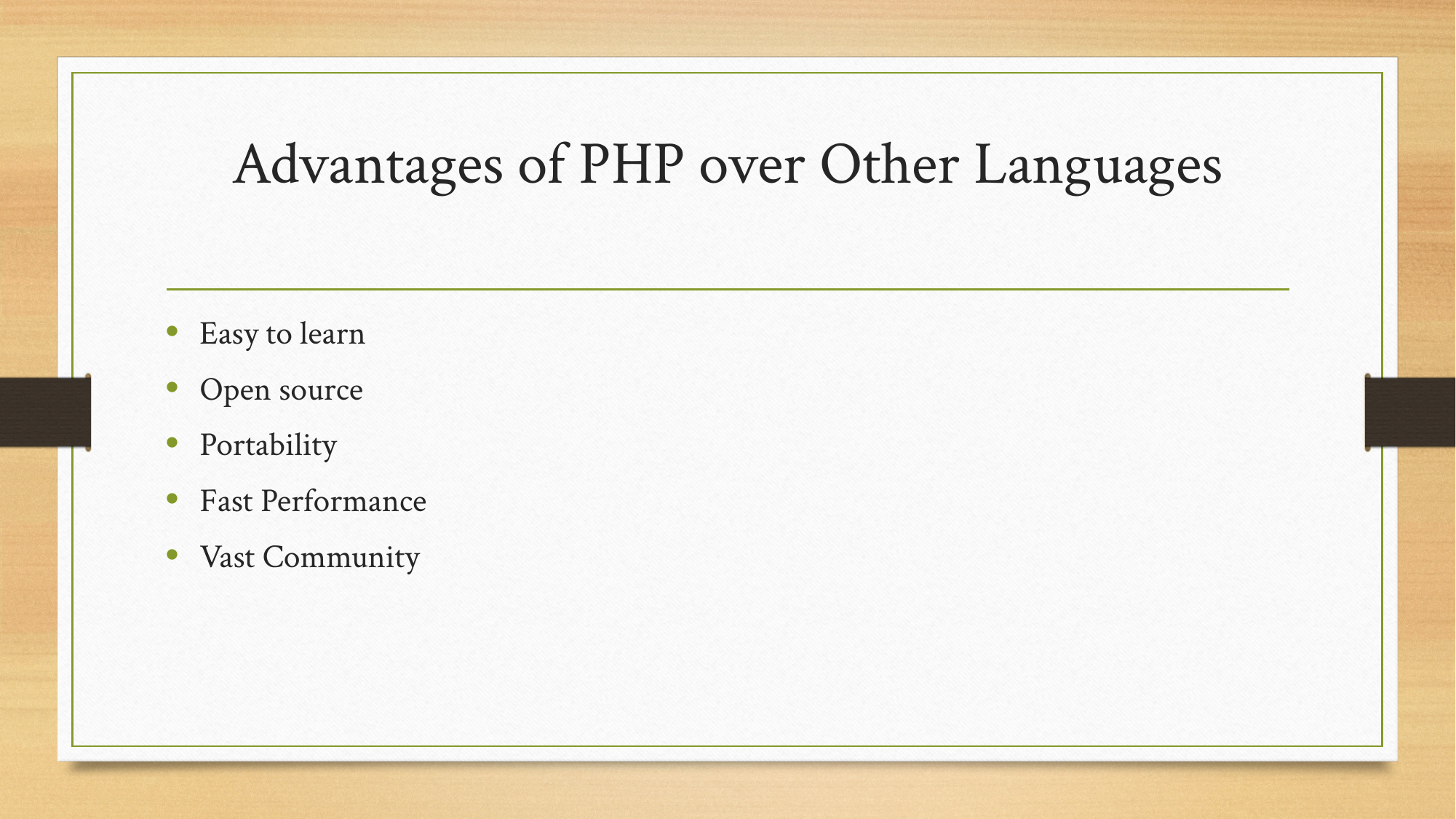

# Advantages of PHP over Other Languages
Easy to learn
Open source
Portability
Fast Performance
Vast Community